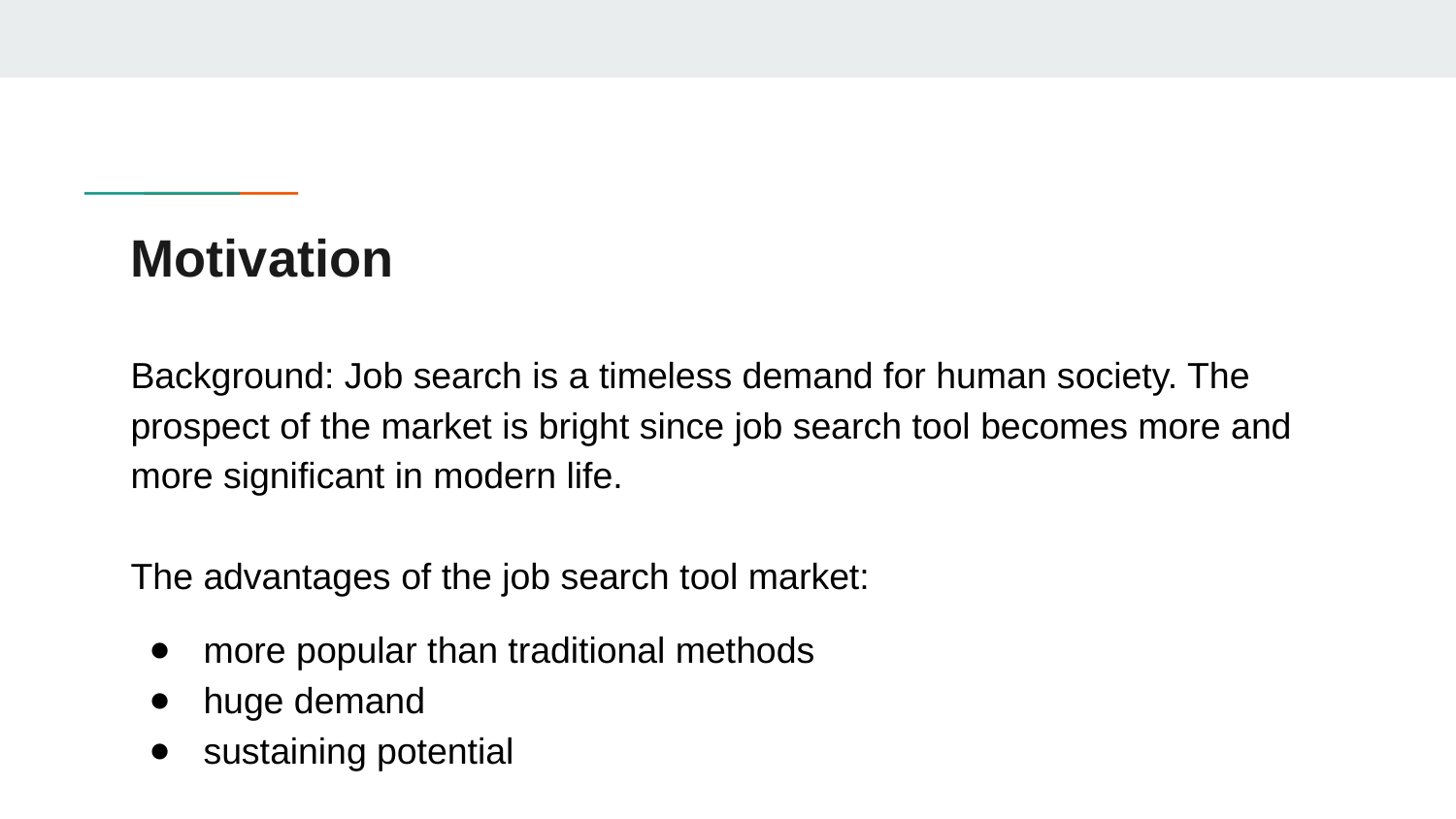

# Motivation
Background: Job search is a timeless demand for human society. The prospect of the market is bright since job search tool becomes more and more significant in modern life.

The advantages of the job search tool market:
more popular than traditional methods
huge demand
sustaining potential